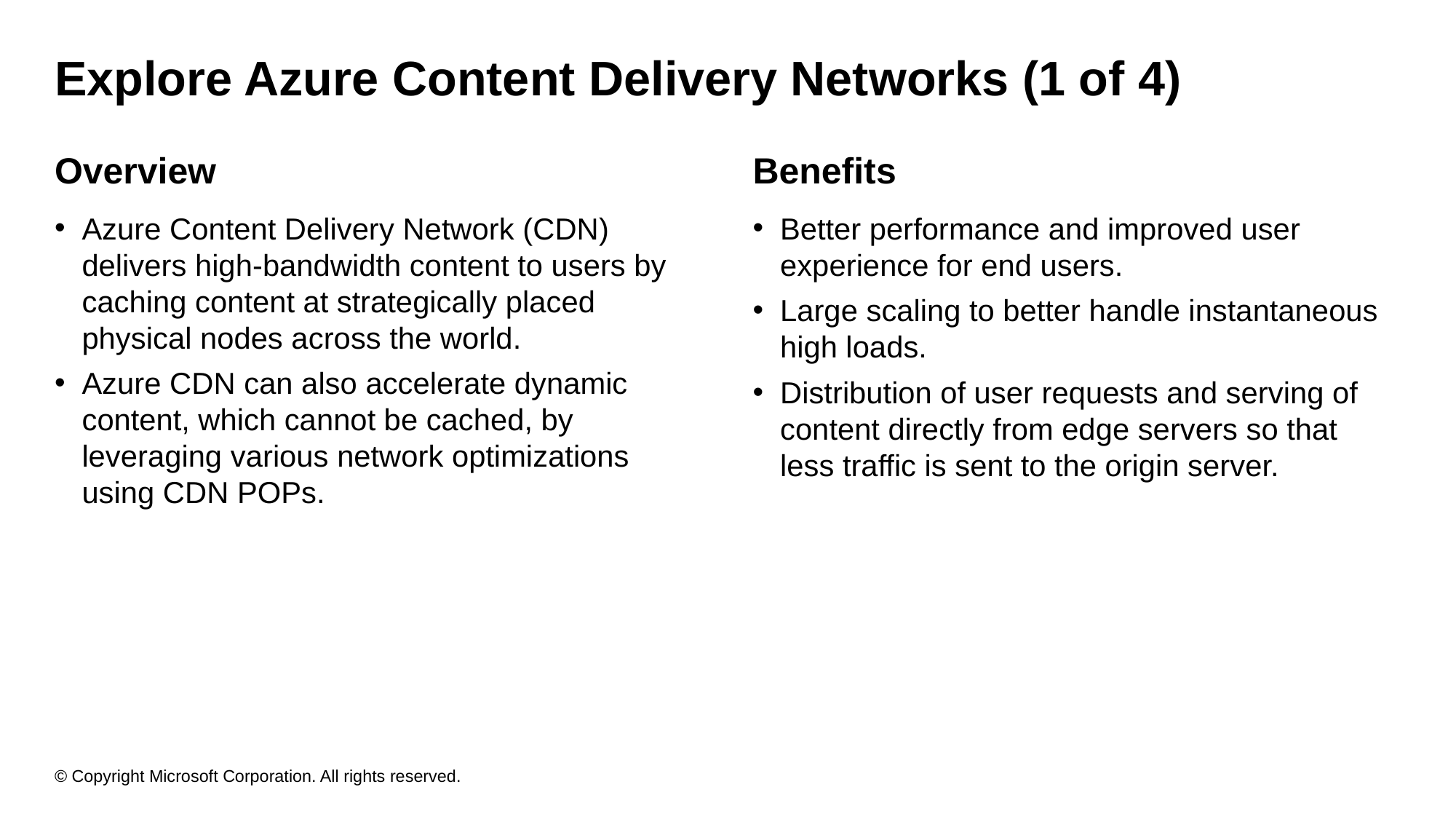

# Explore Azure Content Delivery Networks (1 of 4)
Overview
Azure Content Delivery Network (CDN) delivers high-bandwidth content to users by caching content at strategically placed physical nodes across the world.
Azure CDN can also accelerate dynamic content, which cannot be cached, by leveraging various network optimizations using CDN POPs.

Benefits
Better performance and improved user experience for end users.
Large scaling to better handle instantaneous high loads.
Distribution of user requests and serving of content directly from edge servers so that less traffic is sent to the origin server.